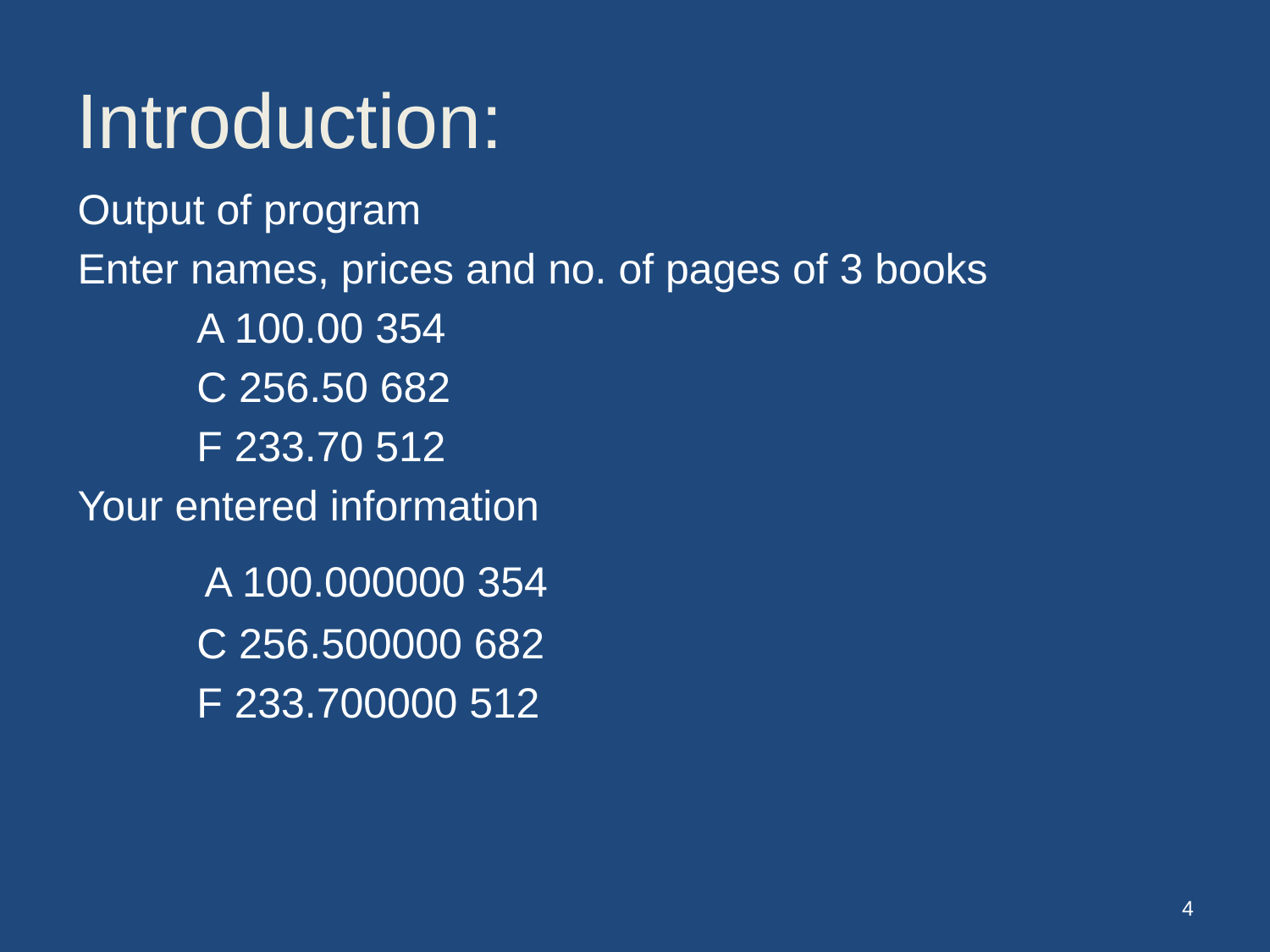

# Introduction:
Output of program
Enter names, prices and no. of pages of 3 books
A 100.00 354
C 256.50 682
F 233.70 512
Your entered information
	A 100.000000 354
C 256.500000 682
F 233.700000 512
4